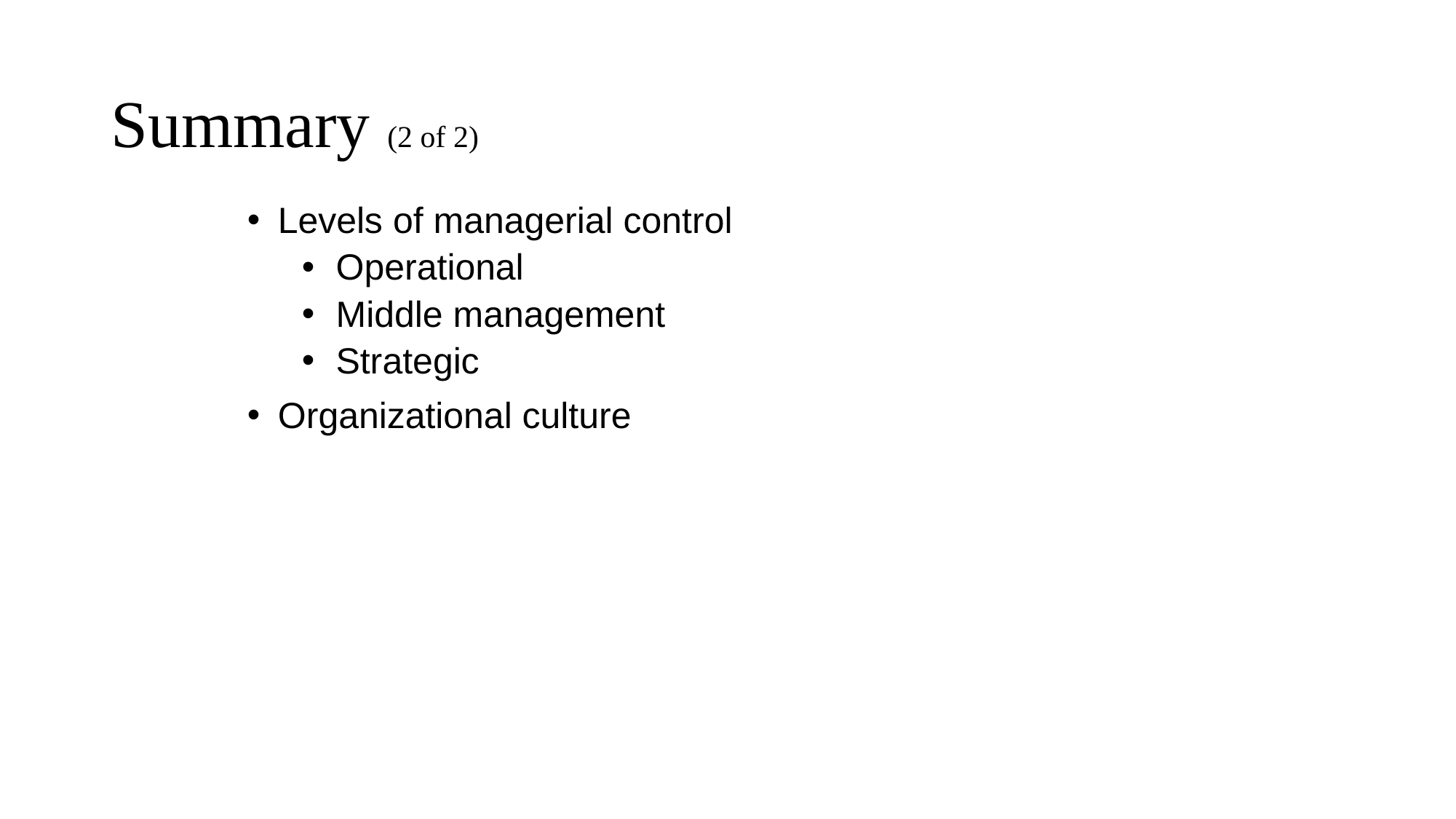

# Summary (2 of 2)
Levels of managerial control
Operational
Middle management
Strategic
Organizational culture